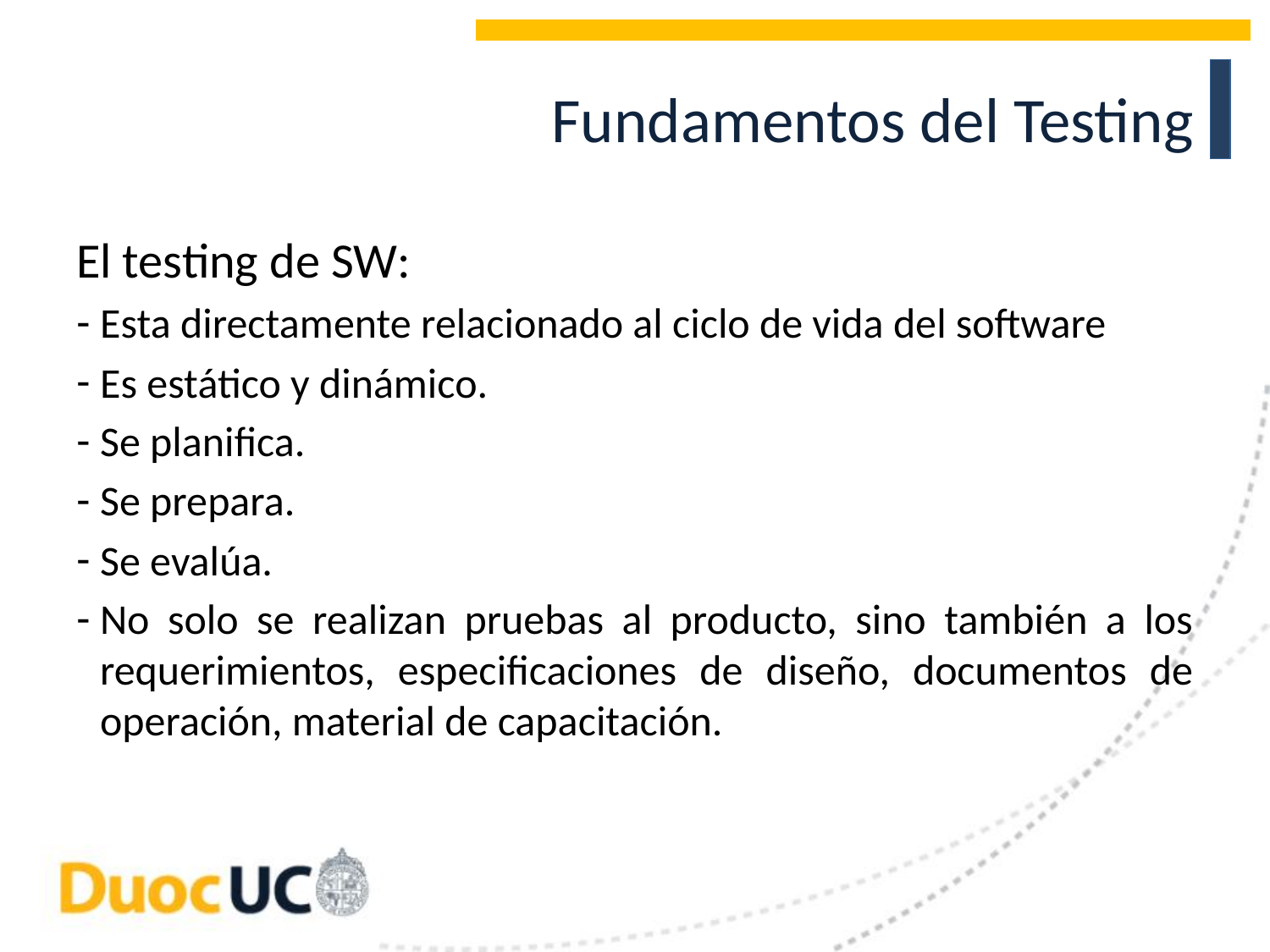

# Fundamentos del Testing
El testing de SW:
Esta directamente relacionado al ciclo de vida del software
Es estático y dinámico.
Se planifica.
Se prepara.
Se evalúa.
No solo se realizan pruebas al producto, sino también a los requerimientos, especificaciones de diseño, documentos de operación, material de capacitación.